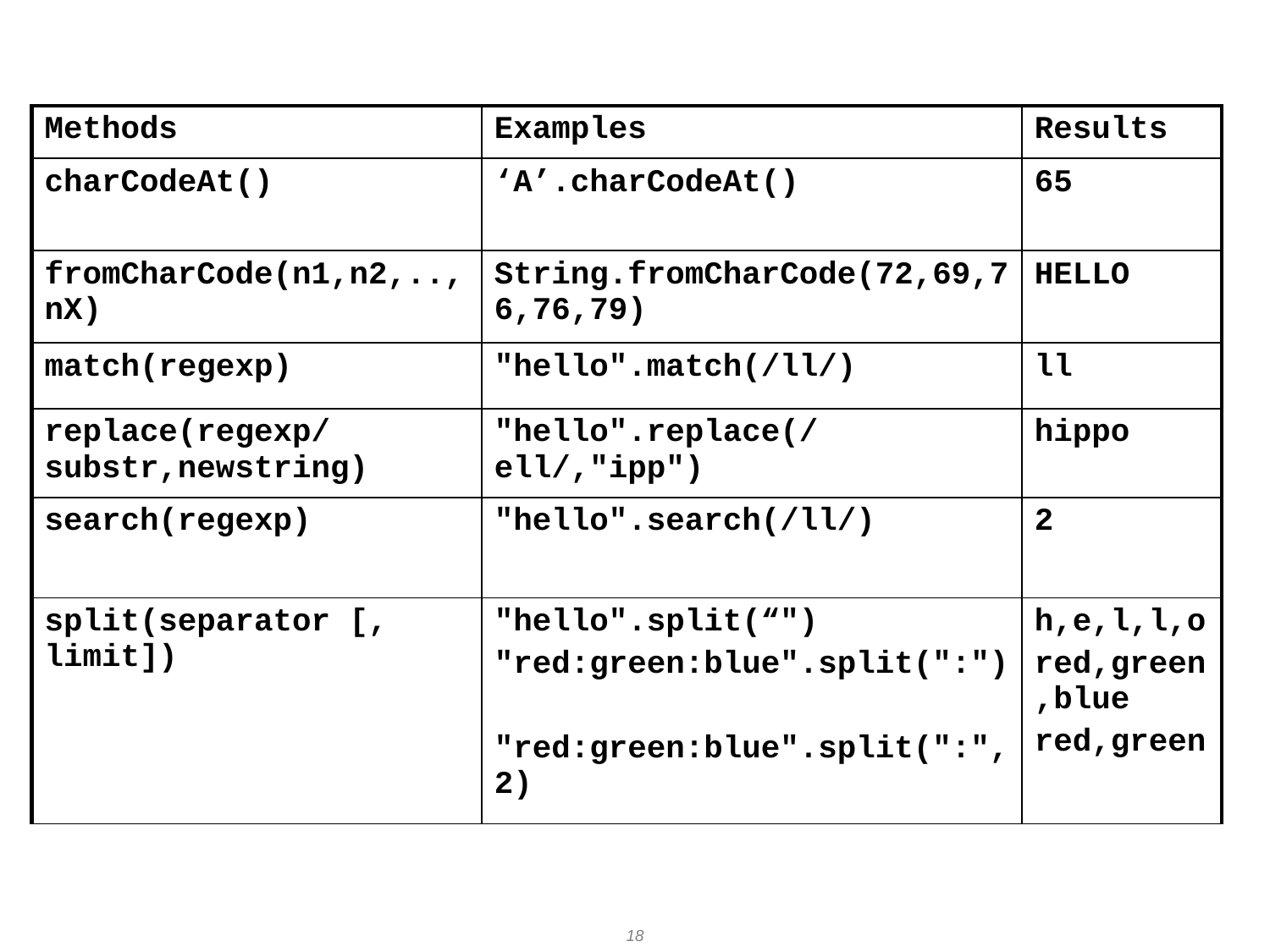

| Methods | Examples | Results |
| --- | --- | --- |
| charCodeAt() | ‘A’.charCodeAt() | 65 |
| fromCharCode(n1,n2,.., nX) | String.fromCharCode(72,69,76,76,79) | HELLO |
| match(regexp) | "hello".match(/ll/) | ll |
| replace(regexp/substr,newstring) | "hello".replace(/ell/,"ipp") | hippo |
| search(regexp) | "hello".search(/ll/) | 2 |
| split(separator [, limit]) | "hello".split(“") "red:green:blue".split(":") "red:green:blue".split(":",2) | h,e,l,l,o red,green,blue red,green |
18